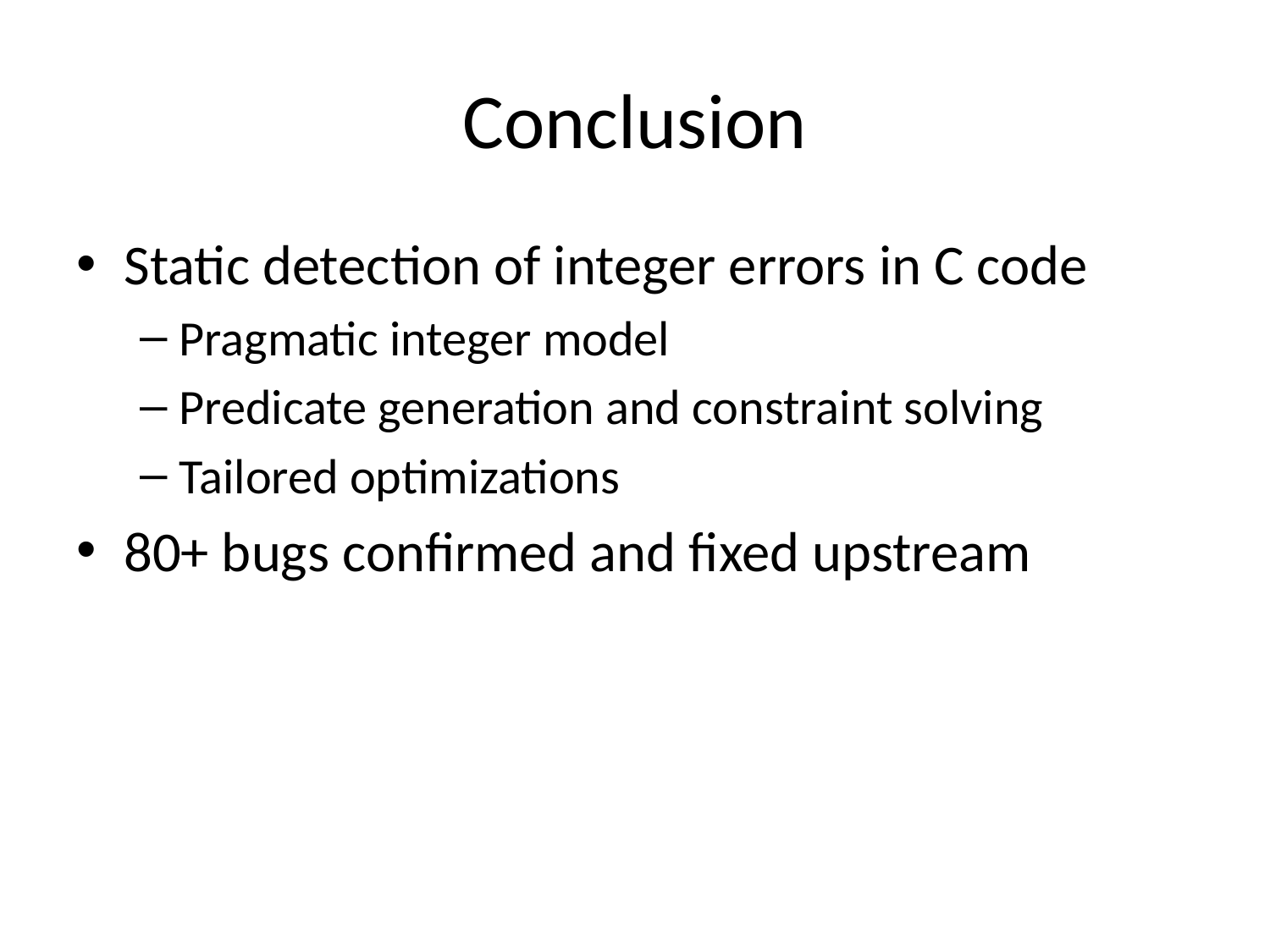

# Conclusion
Static detection of integer errors in C code
Pragmatic integer model
Predicate generation and constraint solving
Tailored optimizations
80+ bugs confirmed and fixed upstream